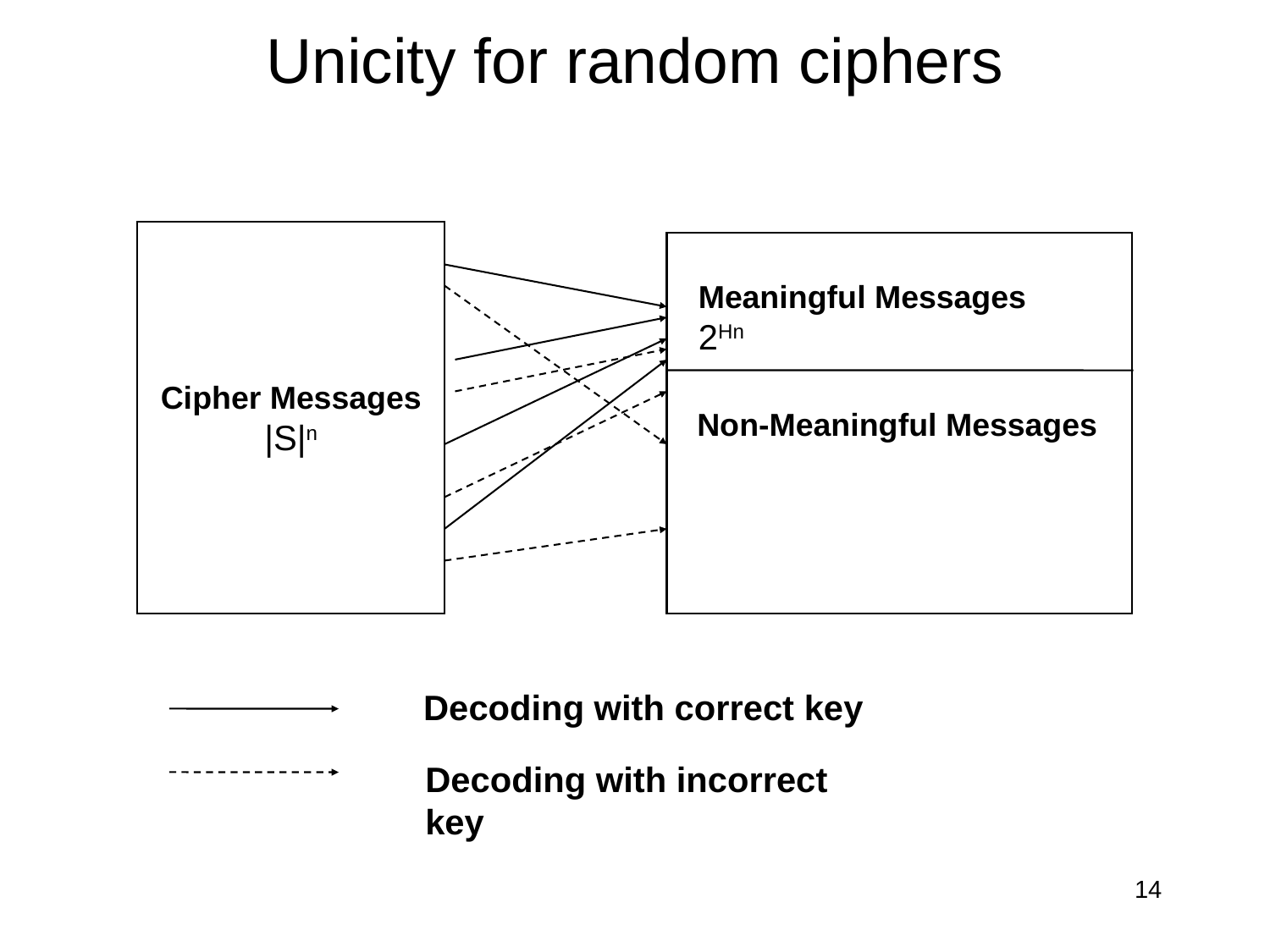

# Unicity for random ciphers
Cipher Messages
|S|n
  Non-Meaningful Messages

Meaningful Messages
2Hn

Decoding with correct key

Decoding with incorrect key

14